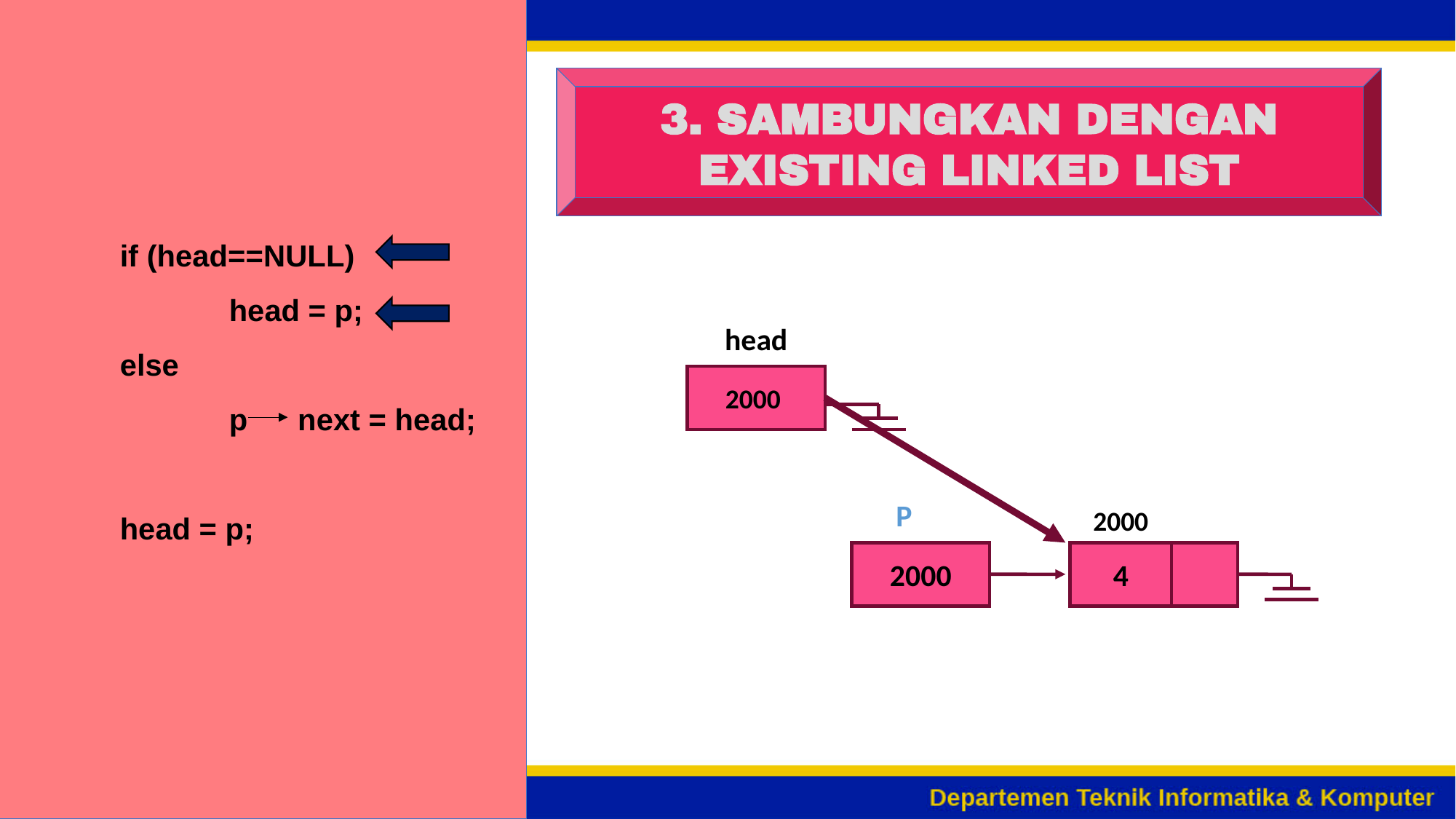

if (head==NULL)
		head = p;
	else
		p      next = head;

	head = p;

3. SAMBUNGKAN DENGAN EXISTING LINKED LIST

head

2000
p
2000
2000
4